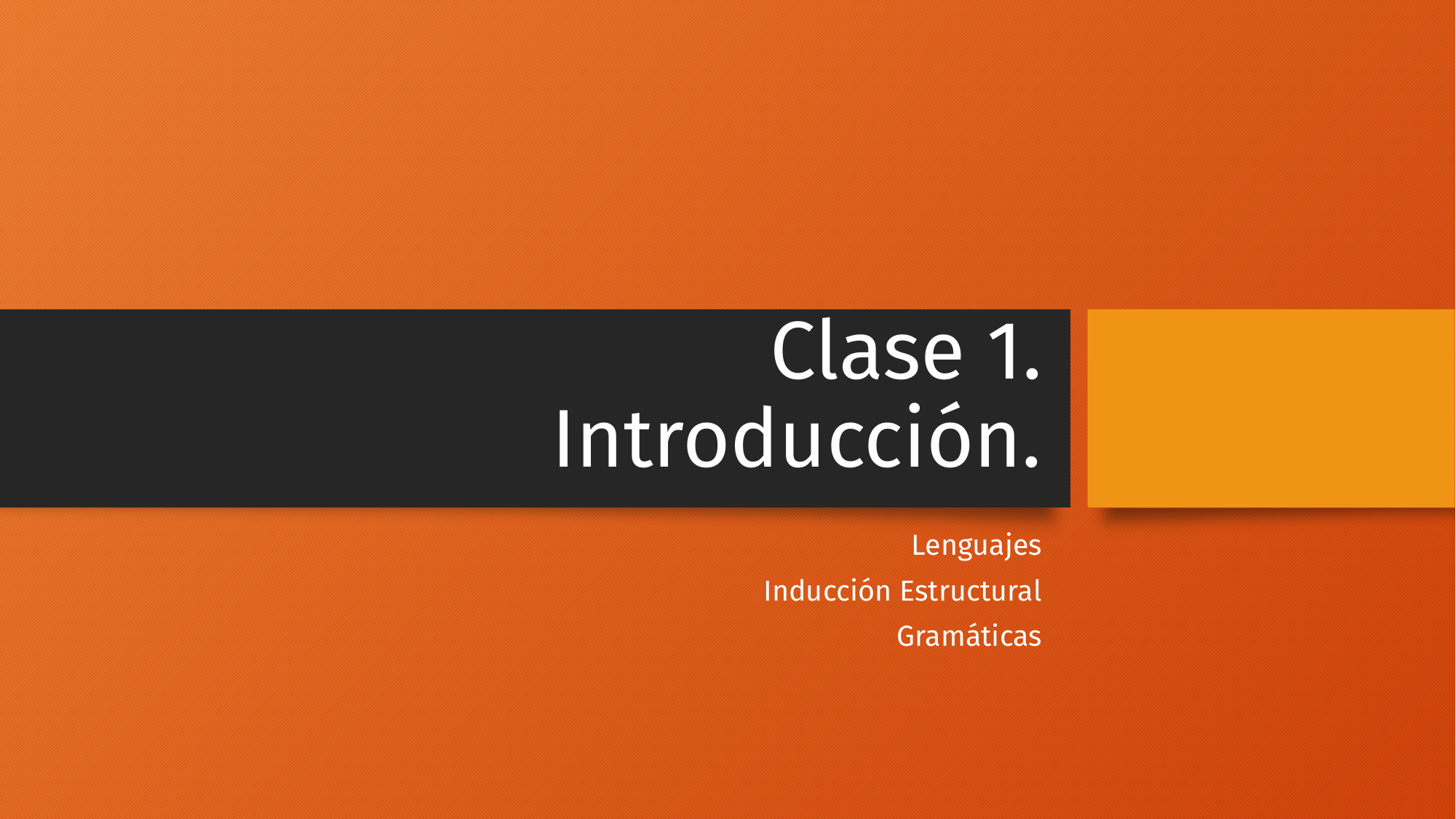

# Clase 1. Introducción.
Lenguajes
Inducción Estructural
Gramáticas